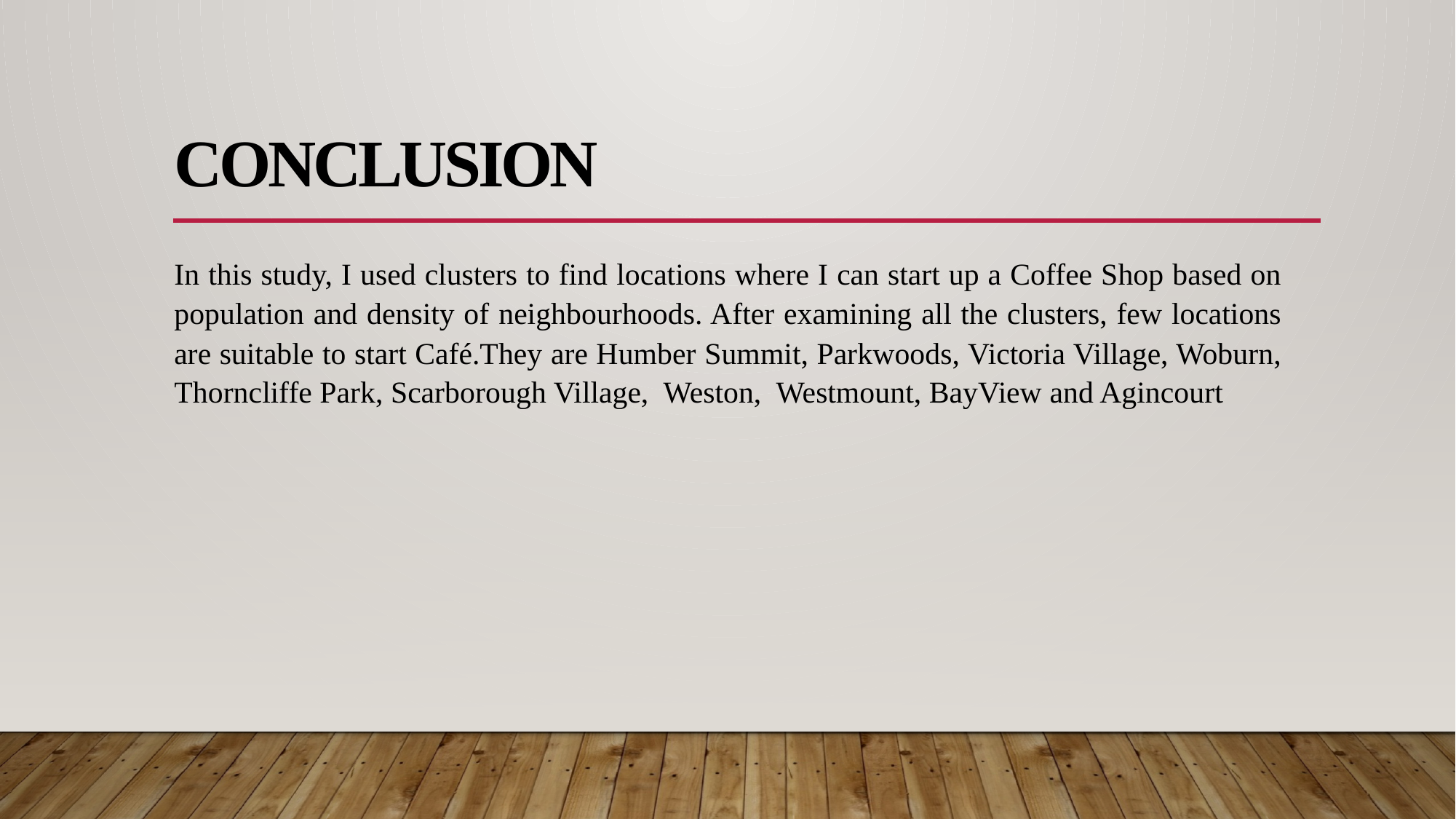

# Conclusion
In this study, I used clusters to find locations where I can start up a Coffee Shop based on population and density of neighbourhoods. After examining all the clusters, few locations are suitable to start Café.They are Humber Summit, Parkwoods, Victoria Village, Woburn, Thorncliffe Park, Scarborough Village,  Weston,  Westmount, BayView and Agincourt